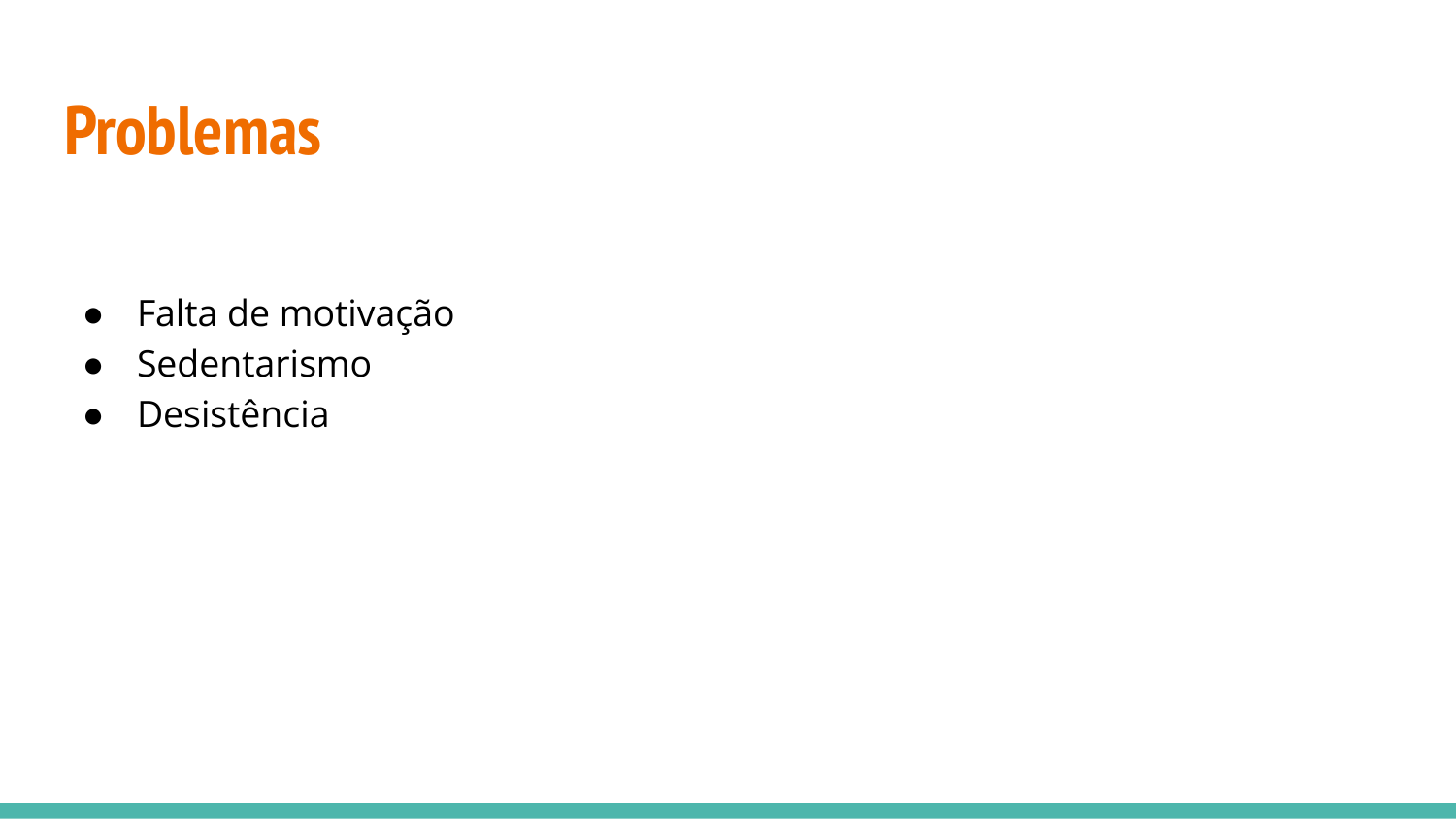

# Problemas

Falta de motivação
Sedentarismo
Desistência